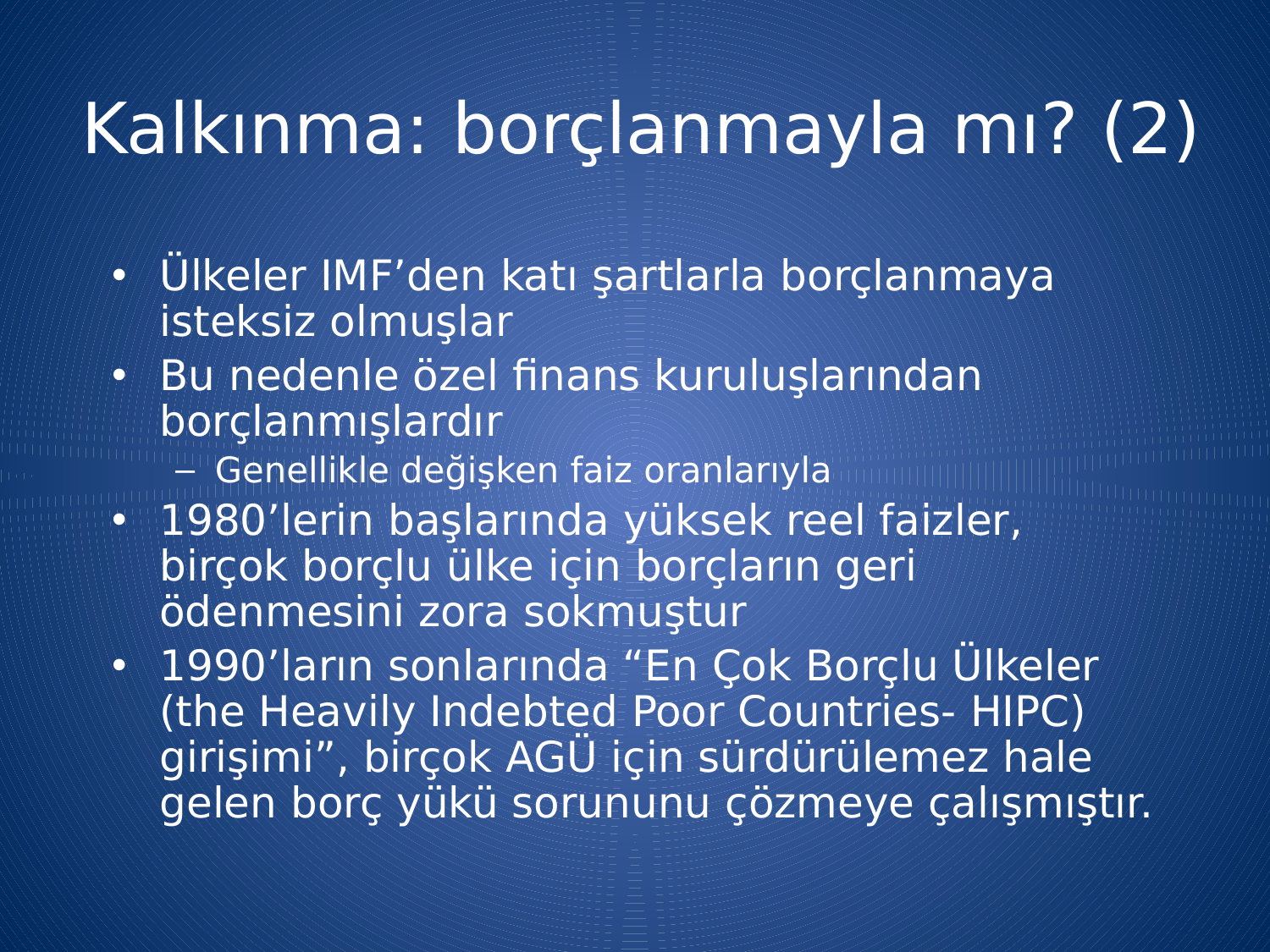

Kalkınma: borçlanmayla mı? (2)
Ülkeler IMF’den katı şartlarla borçlanmaya isteksiz olmuşlar
Bu nedenle özel finans kuruluşlarından borçlanmışlardır
Genellikle değişken faiz oranlarıyla
1980’lerin başlarında yüksek reel faizler, birçok borçlu ülke için borçların geri ödenmesini zora sokmuştur
1990’ların sonlarında “En Çok Borçlu Ülkeler (the Heavily Indebted Poor Countries- HIPC) girişimi”, birçok AGÜ için sürdürülemez hale gelen borç yükü sorununu çözmeye çalışmıştır.